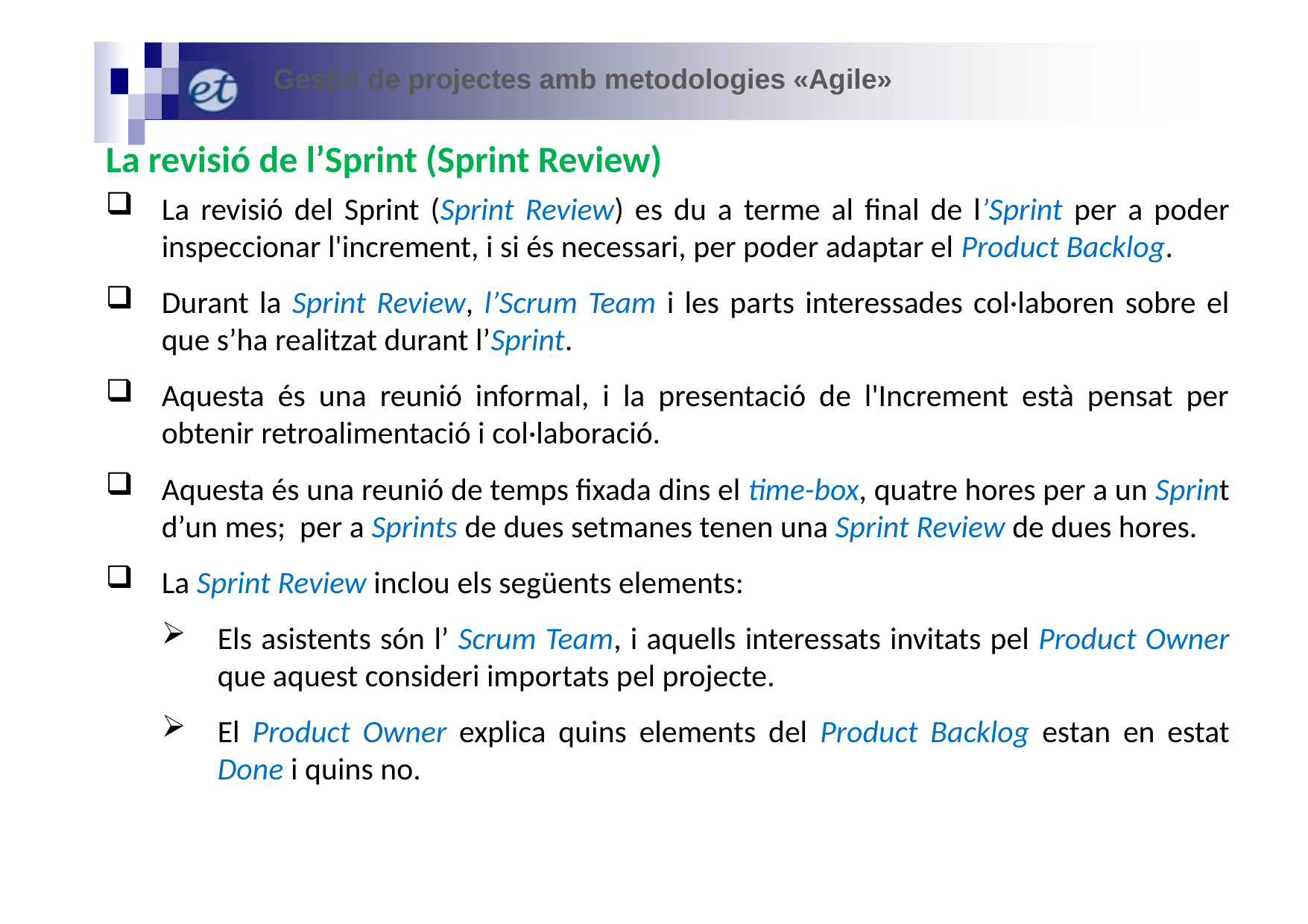

Gestió de projectes amb metodologies «Agile»

La revisió de l’Sprint (Sprint Review)
La revisió del Sprint (Sprint Review) es du a terme al final de l’Sprint per a poder inspeccionar l'increment, i si és necessari, per poder adaptar el Product Backlog.
Durant la Sprint Review, l’Scrum Team i les parts interessades col·laboren sobre el que s’ha realitzat durant l’Sprint.
Aquesta és una reunió informal, i la presentació de l'Increment està pensat per obtenir retroalimentació i col·laboració.
Aquesta és una reunió de temps fixada dins el time-box, quatre hores per a un Sprint d’un mes;  per a Sprints de dues setmanes tenen una Sprint Review de dues hores.
La Sprint Review inclou els següents elements:
Els asistents són l’ Scrum Team, i aquells interessats invitats pel Product Owner que aquest consideri importats pel projecte.
El Product Owner explica quins elements del Product Backlog estan en estat Done i quins no.